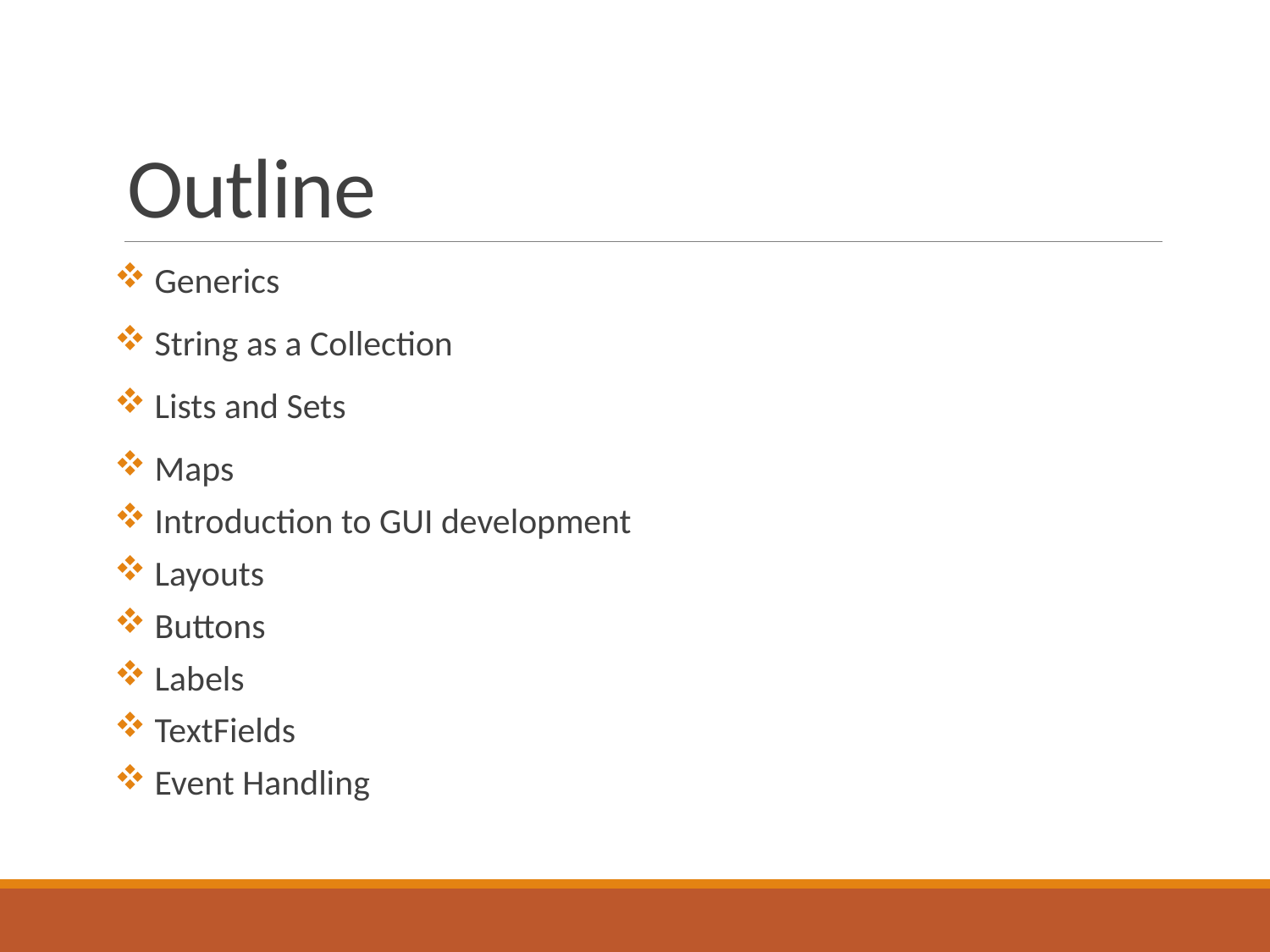

# Outline
 Generics
 String as a Collection
 Lists and Sets
 Maps
 Introduction to GUI development
 Layouts
 Buttons
 Labels
 TextFields
 Event Handling